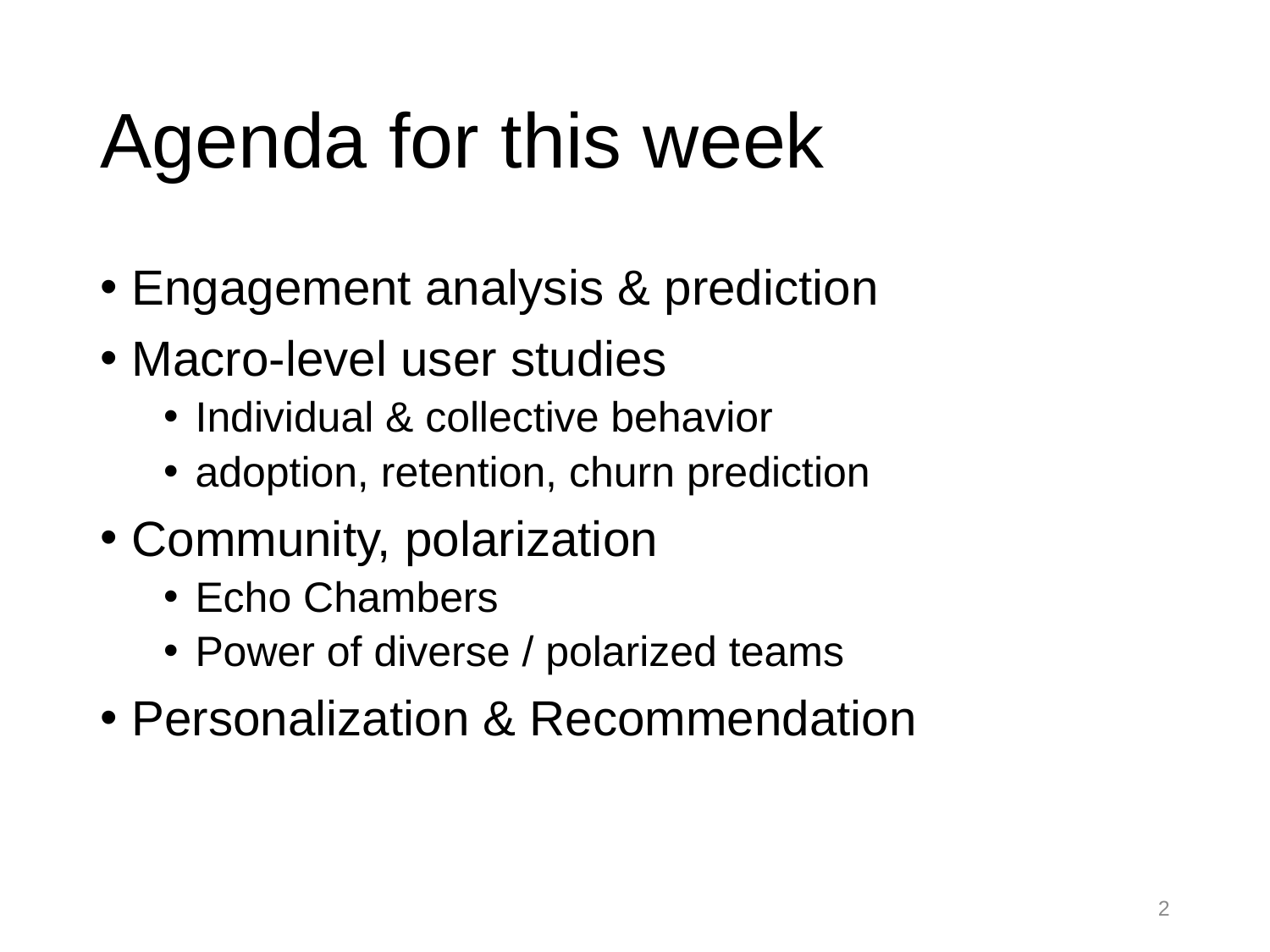

# Agenda for this week
Engagement analysis & prediction
Macro-level user studies
Individual & collective behavior
adoption, retention, churn prediction
Community, polarization
Echo Chambers
Power of diverse / polarized teams
Personalization & Recommendation
2